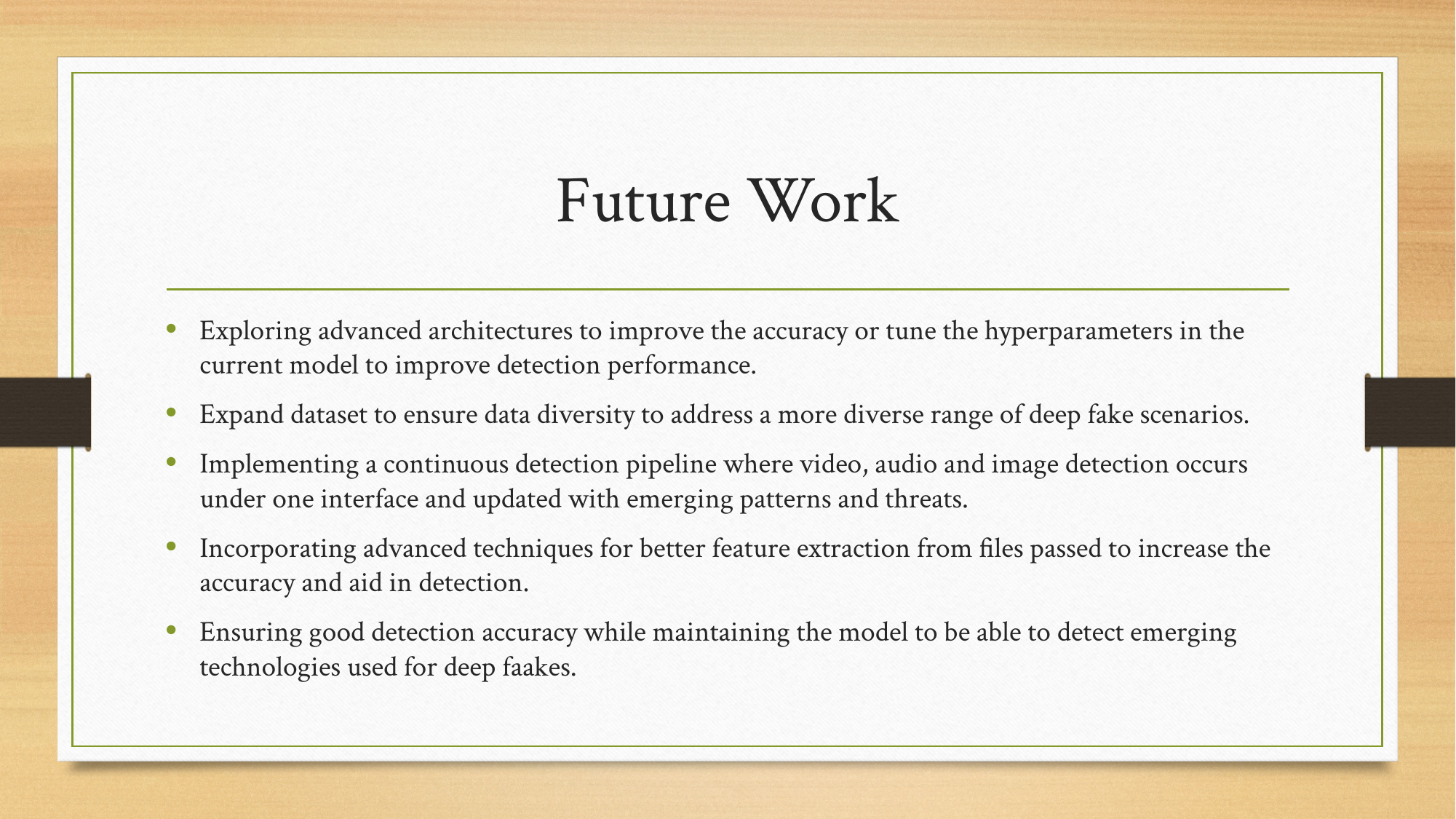

# Future Work
Exploring advanced architectures to improve the accuracy or tune the hyperparameters in the current model to improve detection performance.
Expand dataset to ensure data diversity to address a more diverse range of deep fake scenarios.
Implementing a continuous detection pipeline where video, audio and image detection occurs under one interface and updated with emerging patterns and threats.
Incorporating advanced techniques for better feature extraction from files passed to increase the accuracy and aid in detection.
Ensuring good detection accuracy while maintaining the model to be able to detect emerging technologies used for deep faakes.